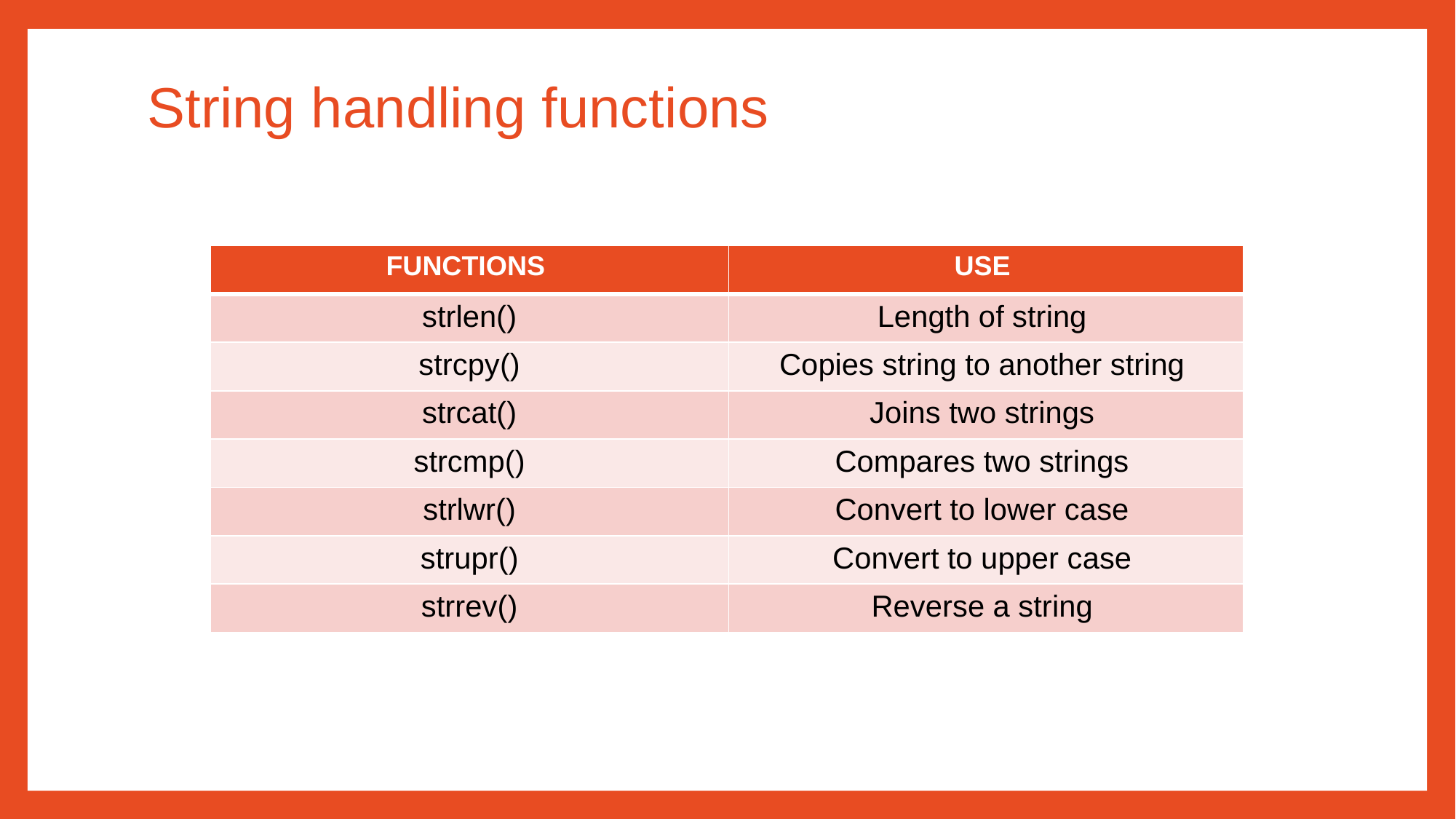

# String handling functions
| FUNCTIONS | USE |
| --- | --- |
| strlen() | Length of string |
| strcpy() | Copies string to another string |
| strcat() | Joins two strings |
| strcmp() | Compares two strings |
| strlwr() | Convert to lower case |
| strupr() | Convert to upper case |
| strrev() | Reverse a string |